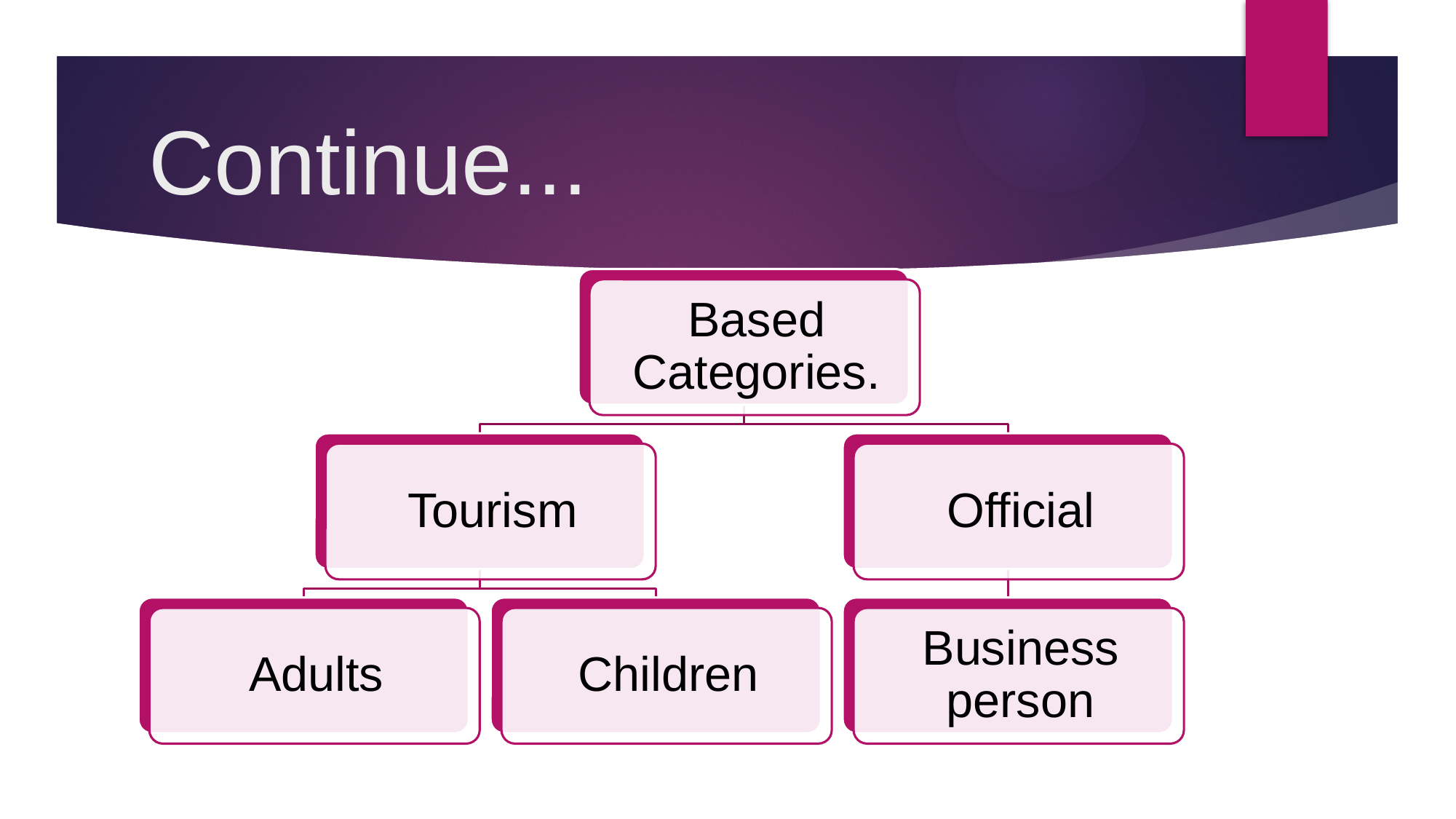

# Continue...
Based Categories.
Tourism
Adults
Children
Official
Business person